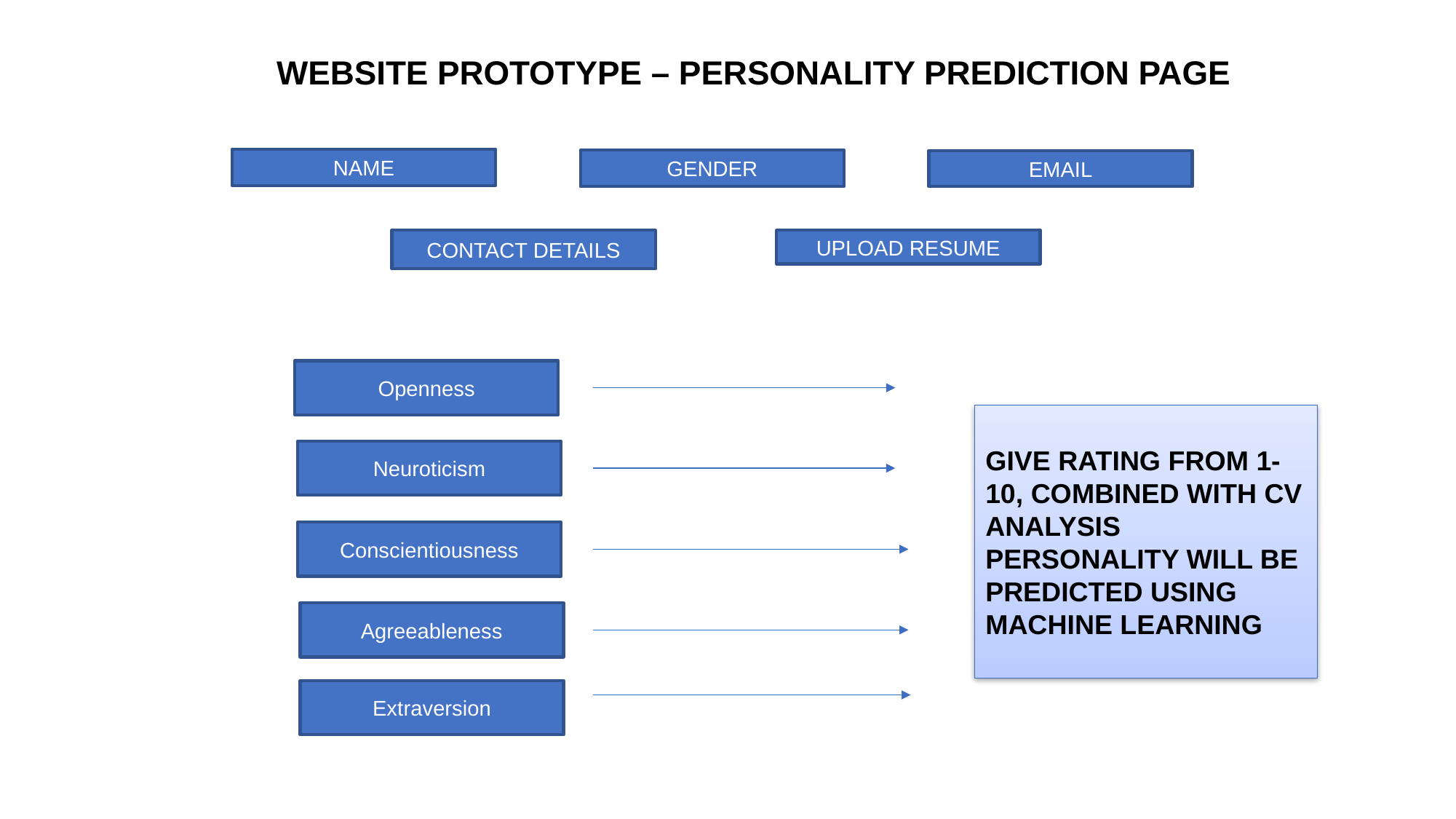

WEBSITE PROTOTYPE – PERSONALITY PREDICTION PAGE

NAME
GENDER
EMAIL
CONTACT DETAILS
UPLOAD RESUME
Openness

GIVE RATING FROM 1-10, COMBINED WITH CV ANALYSIS
PERSONALITY WILL BE PREDICTED USING MACHINE LEARNING

Neuroticism
Conscientiousness
Agreeableness
Extraversion